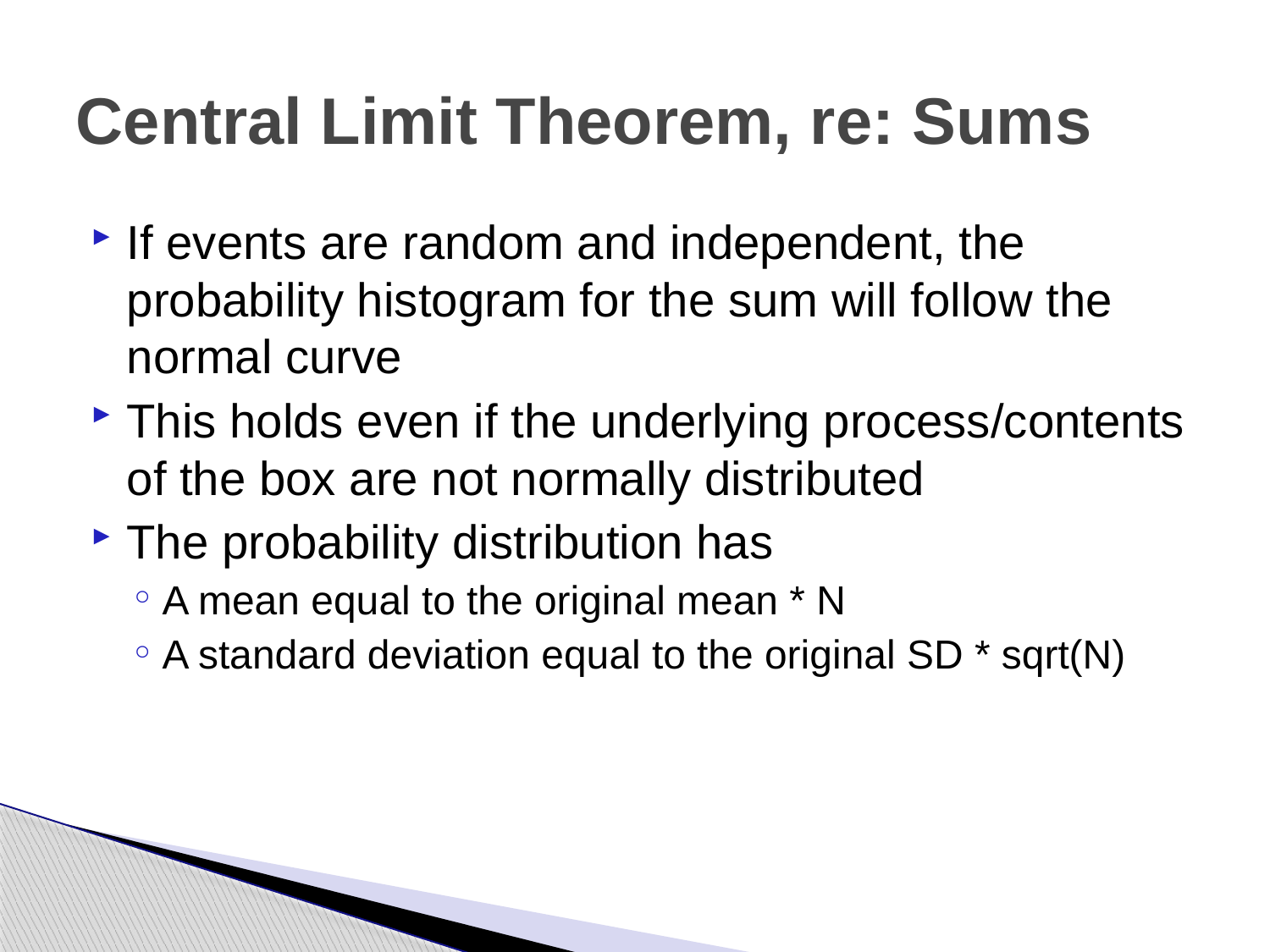

# Central Limit Theorem, re: Sums
If events are random and independent, the probability histogram for the sum will follow the normal curve
This holds even if the underlying process/contents of the box are not normally distributed
The probability distribution has
A mean equal to the original mean * N
A standard deviation equal to the original SD * sqrt(N)